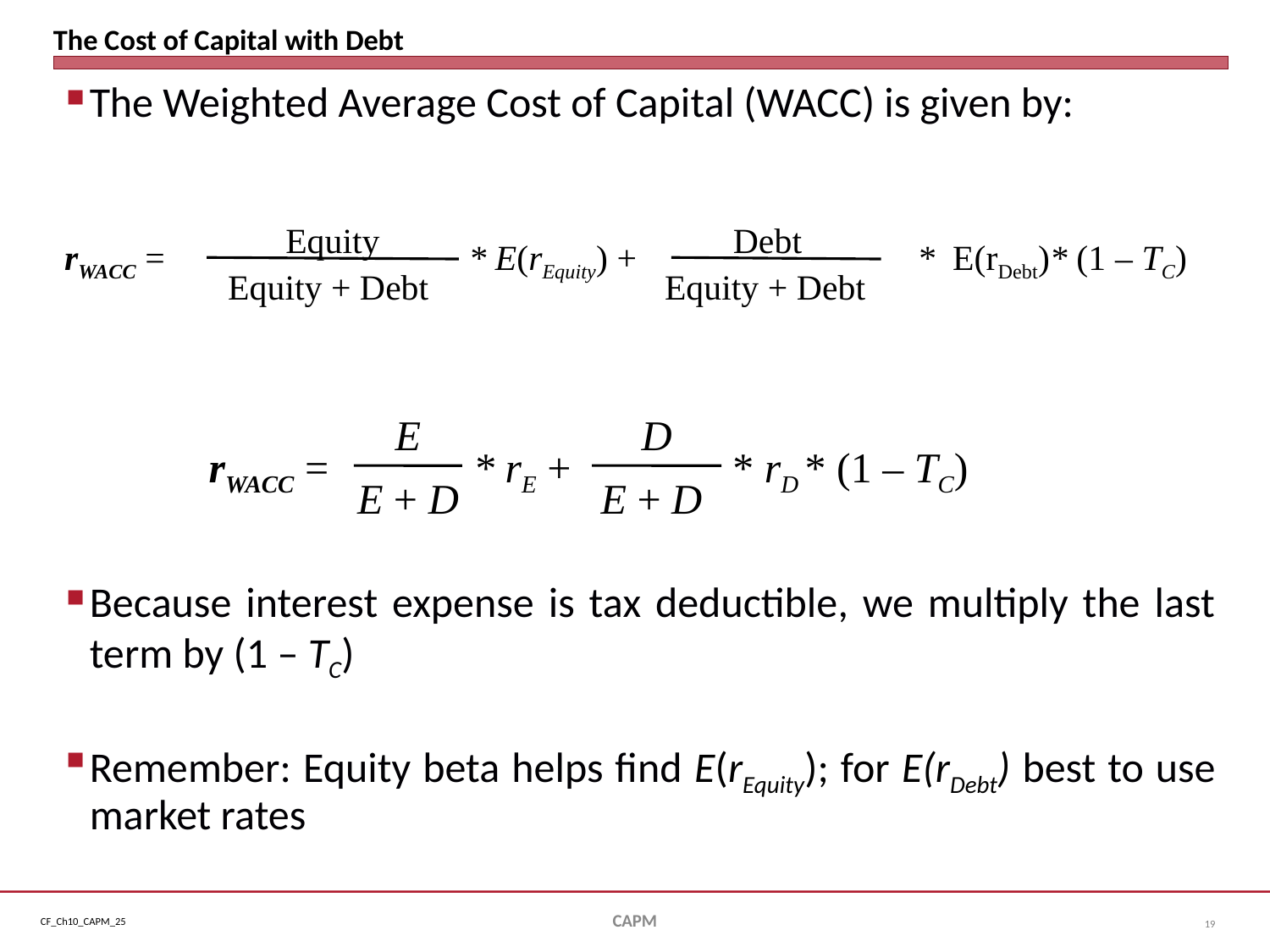

# The Cost of Capital with Debt
The Weighted Average Cost of Capital (WACC) is given by:

Because interest expense is tax deductible, we multiply the last term by (1 – TC)

Remember: Equity beta helps find E(rEquity); for E(rDebt) best to use market rates
Equity
Debt
rWACC =
 * E(rEquity) +
*  E(rDebt)* (1 – TC)

Equity + Debt
Equity + Debt
E
D
rWACC =
* rE +
* rD * (1 – TC)
E + D

E + D

CAPM
19